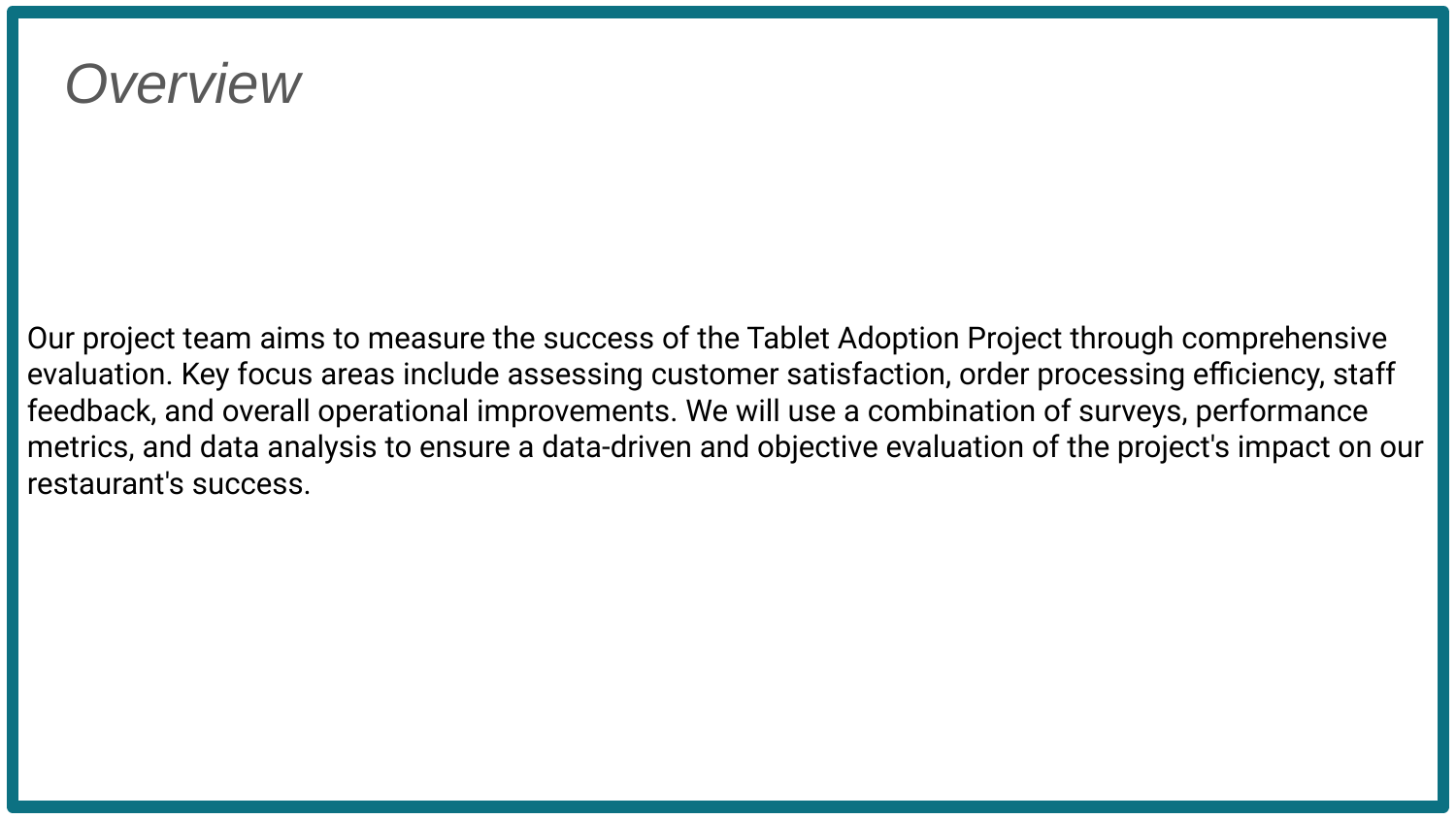

Our project team aims to measure the success of the Tablet Adoption Project through comprehensive evaluation. Key focus areas include assessing customer satisfaction, order processing efficiency, staff feedback, and overall operational improvements. We will use a combination of surveys, performance metrics, and data analysis to ensure a data-driven and objective evaluation of the project's impact on our restaurant's success.
Overview